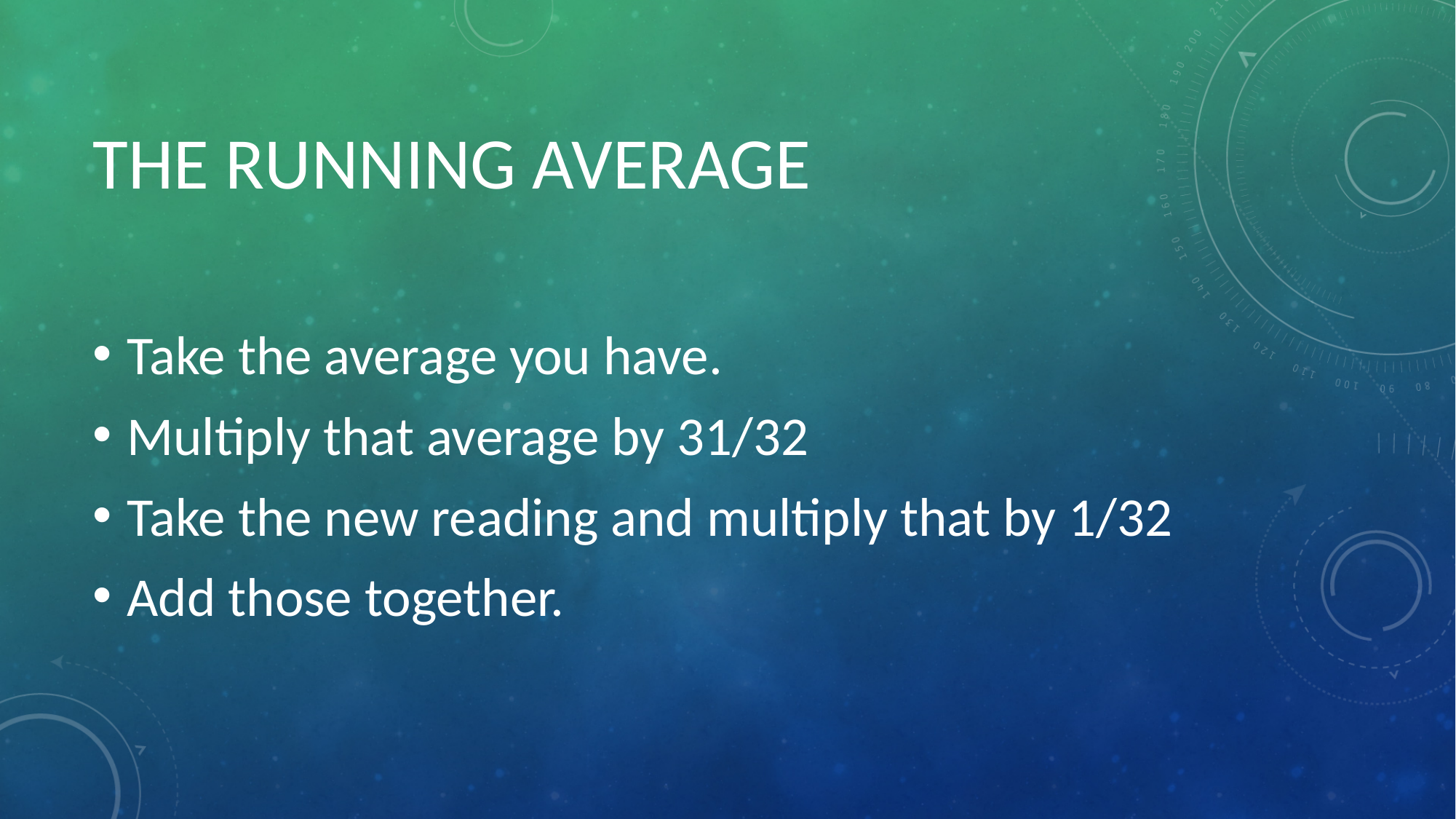

# The Running average
Take the average you have.
Multiply that average by 31/32
Take the new reading and multiply that by 1/32
Add those together.